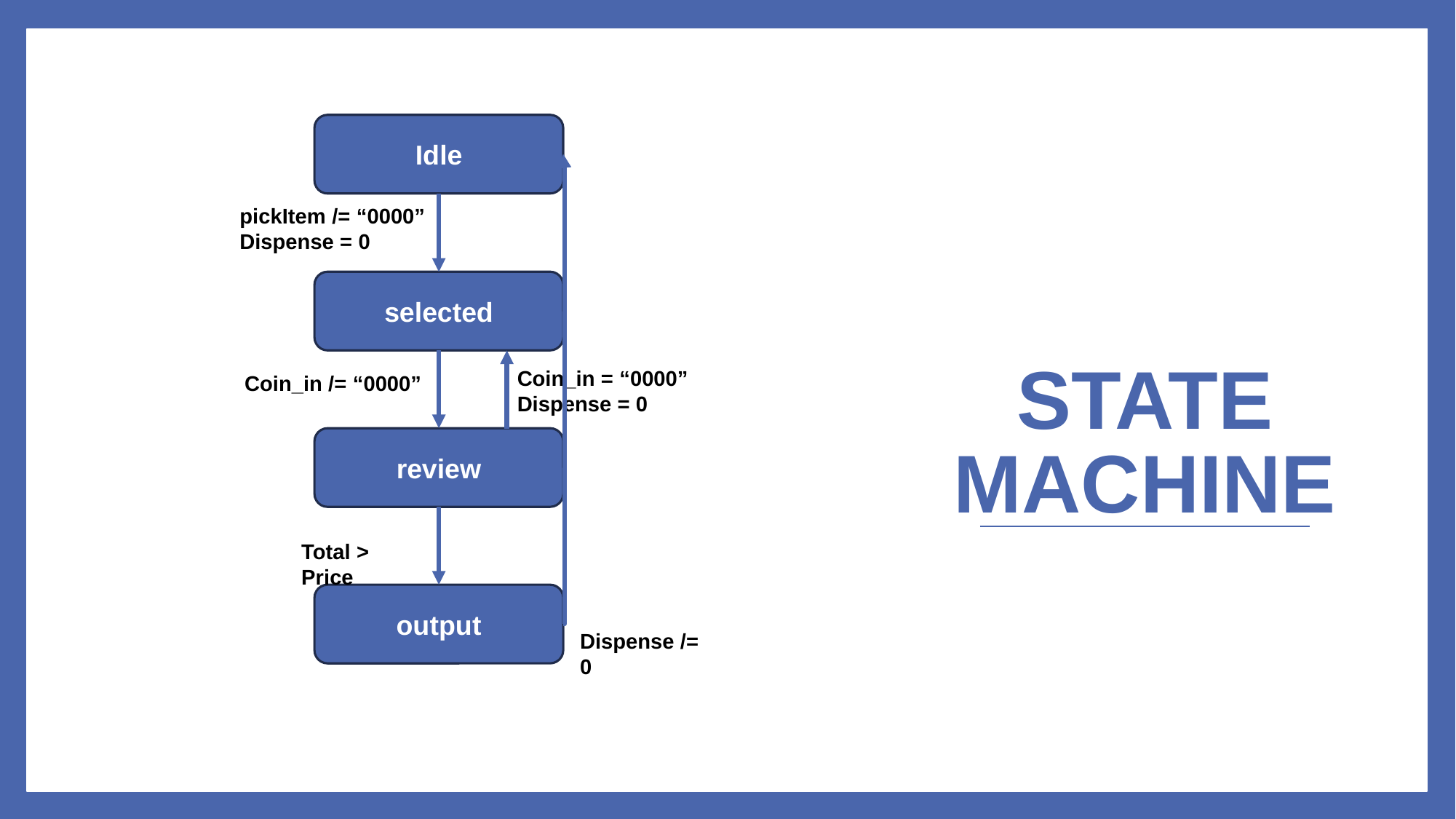

# State machine
Idle
pickItem /= “0000”
Dispense = 0

selected
Coin_in = “0000”
Dispense = 0
Coin_in /= “0000”
review
Total > Price
output
Dispense /= 0